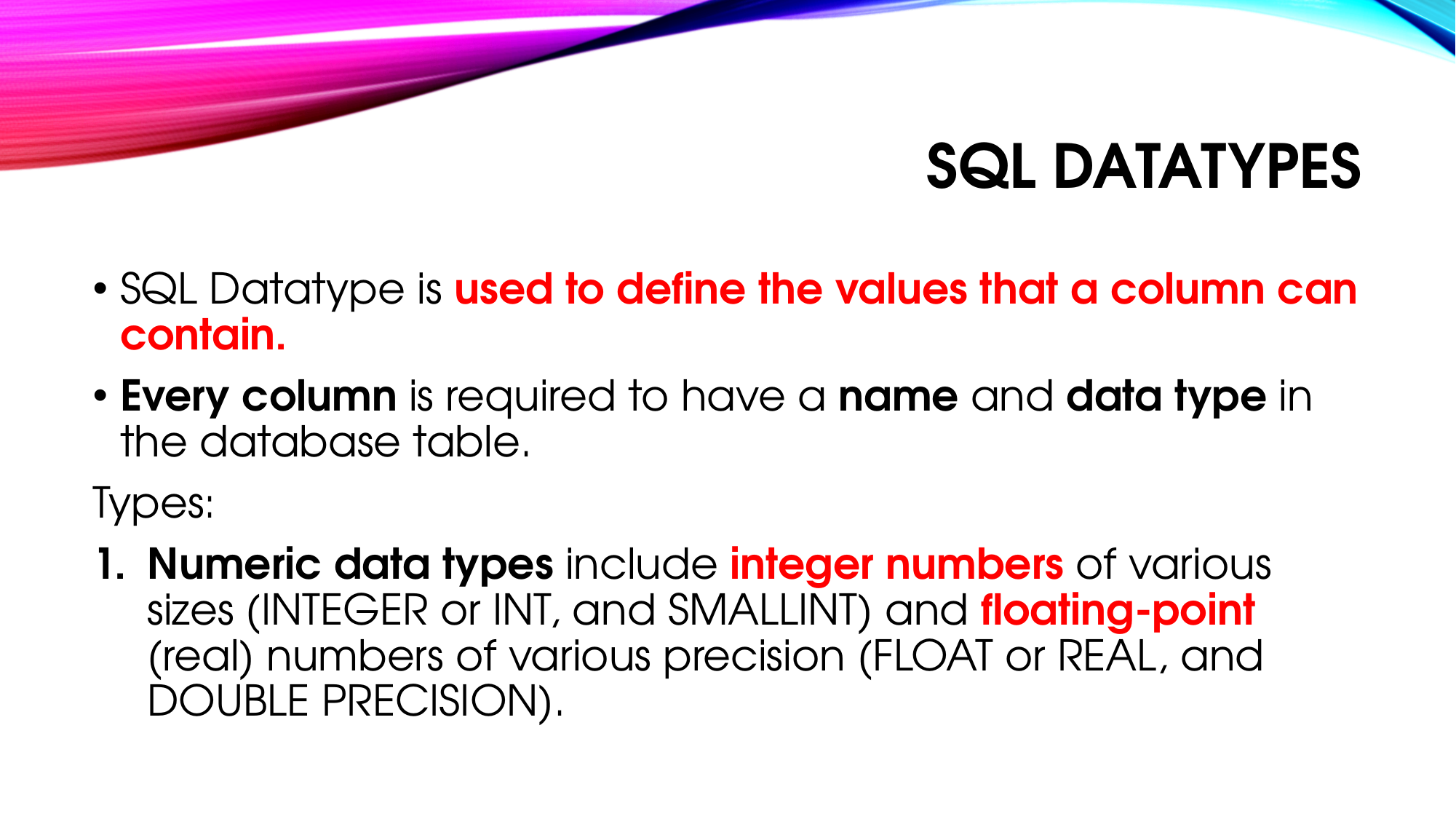

# SQL DATATYPES
SQL Datatype is used to define the values that a column can contain.
Every column is required to have a name and data type in the database table.
Types:
Numeric data types include integer numbers of various sizes (INTEGER or INT, and SMALLINT) and floating-point (real) numbers of various precision (FLOAT or REAL, and DOUBLE PRECISION).